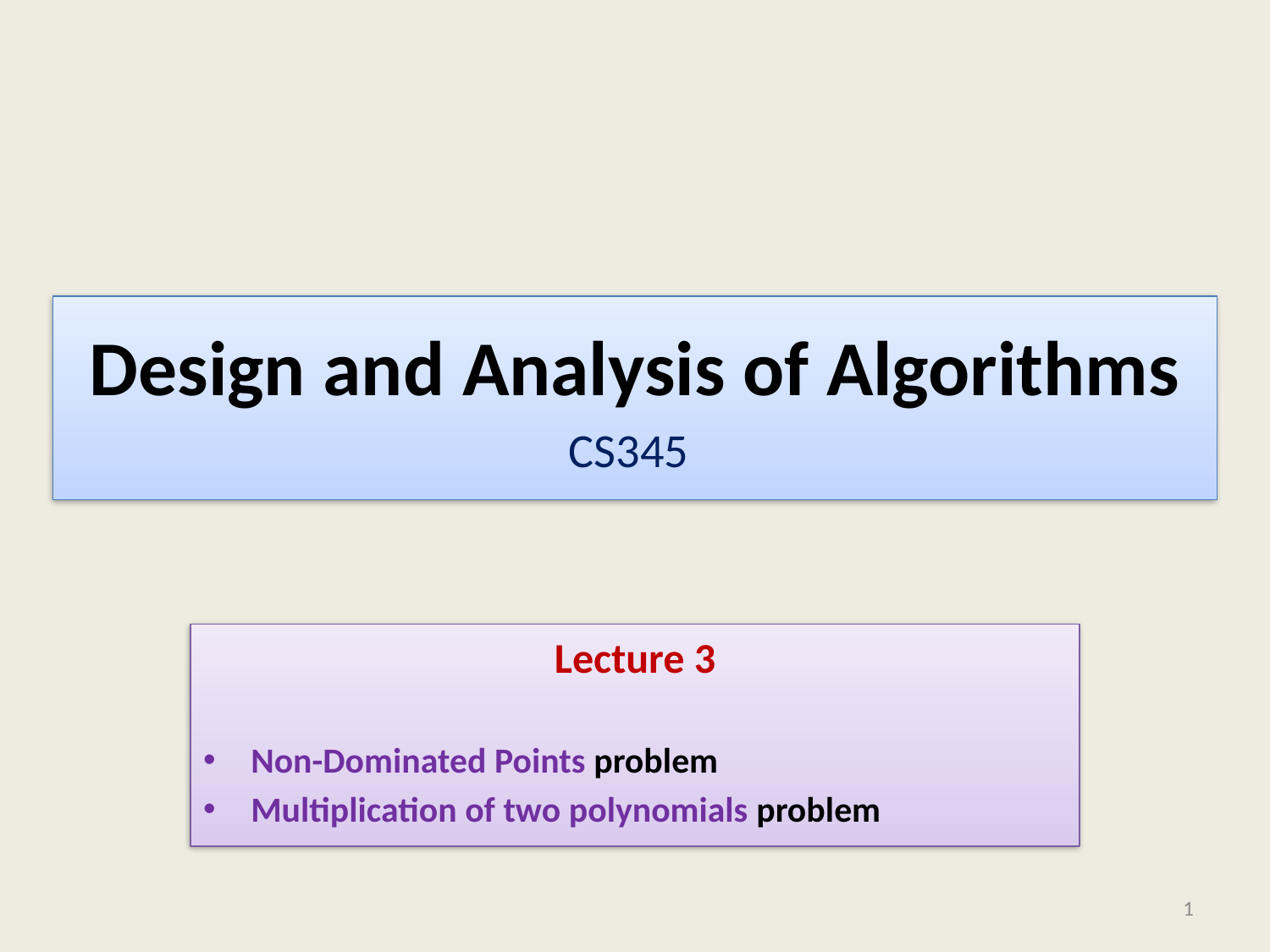

# Design and Analysis of Algorithms CS345
Lecture 3

Non-Dominated Points problem
Multiplication of two polynomials problem
1